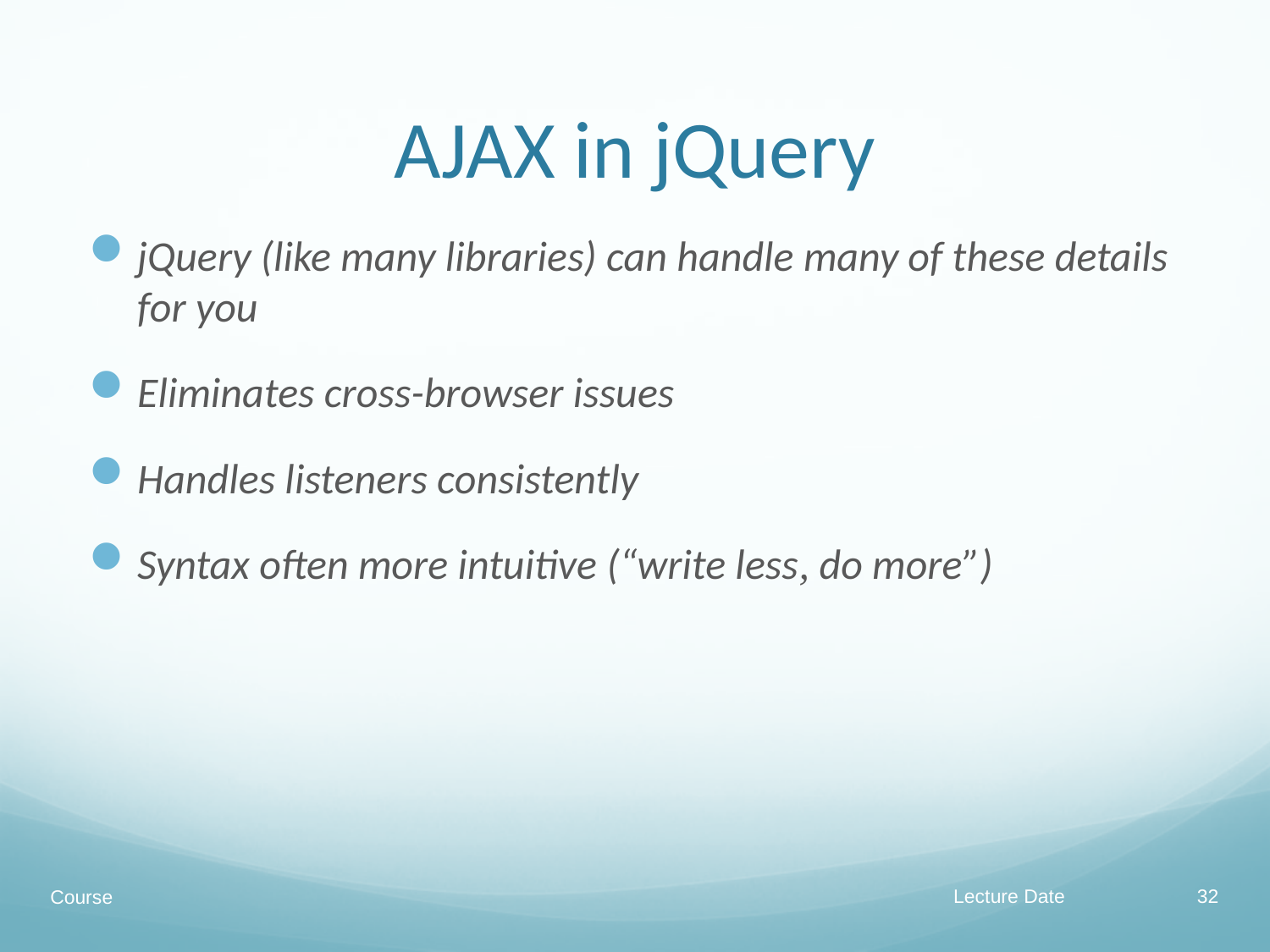

# AJAX in jQuery
jQuery (like many libraries) can handle many of these details for you
Eliminates cross-browser issues
Handles listeners consistently
Syntax often more intuitive (“write less, do more”)